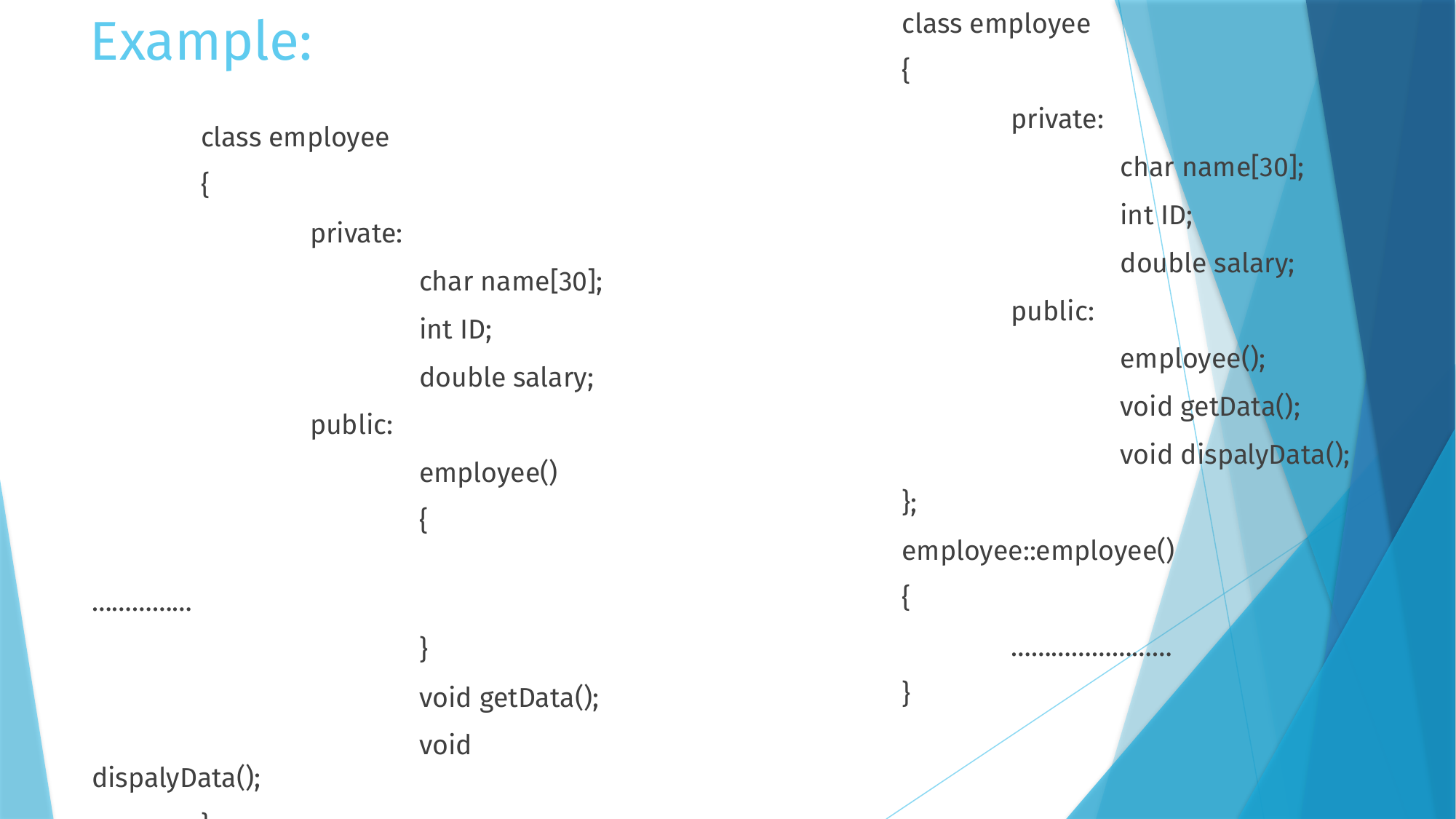

# Example:
	class employee
	{
		private:
			char name[30];
			int ID;
			double salary;
		public:
			employee();
			void getData();
			void dispalyData();
	};
	employee::employee()
	{
		……………………
	}
	class employee
	{
		private:
			char name[30];
			int ID;
			double salary;
		public:
			employee()
			{
				……………
			}
			void getData();
			void dispalyData();
	};